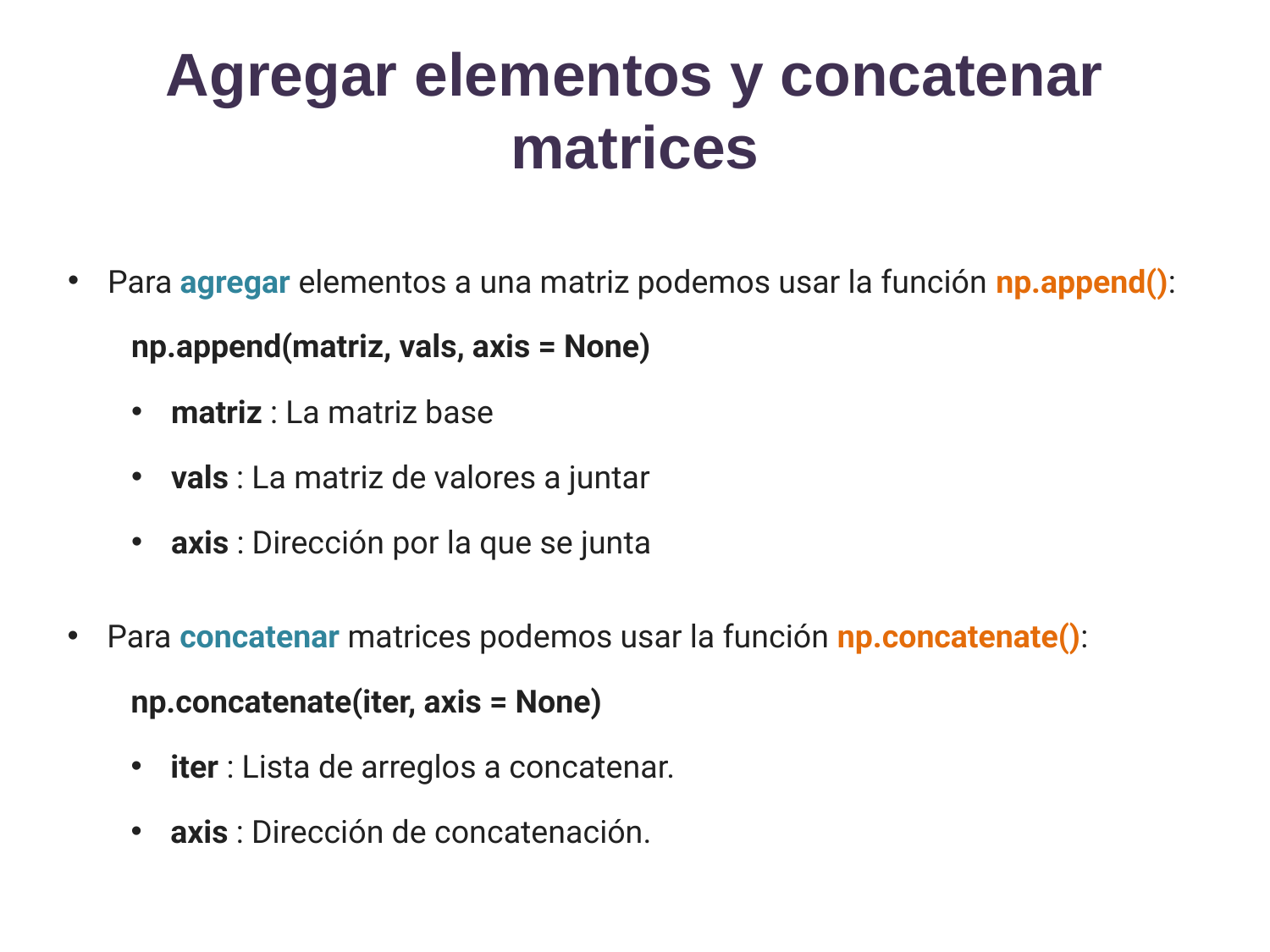

# Agregar elementos y concatenar matrices
Para agregar elementos a una matriz podemos usar la función np.append():
np.append(matriz, vals, axis = None)
matriz : La matriz base
vals : La matriz de valores a juntar
axis : Dirección por la que se junta
Para concatenar matrices podemos usar la función np.concatenate():
np.concatenate(iter, axis = None)
iter : Lista de arreglos a concatenar.
axis : Dirección de concatenación.